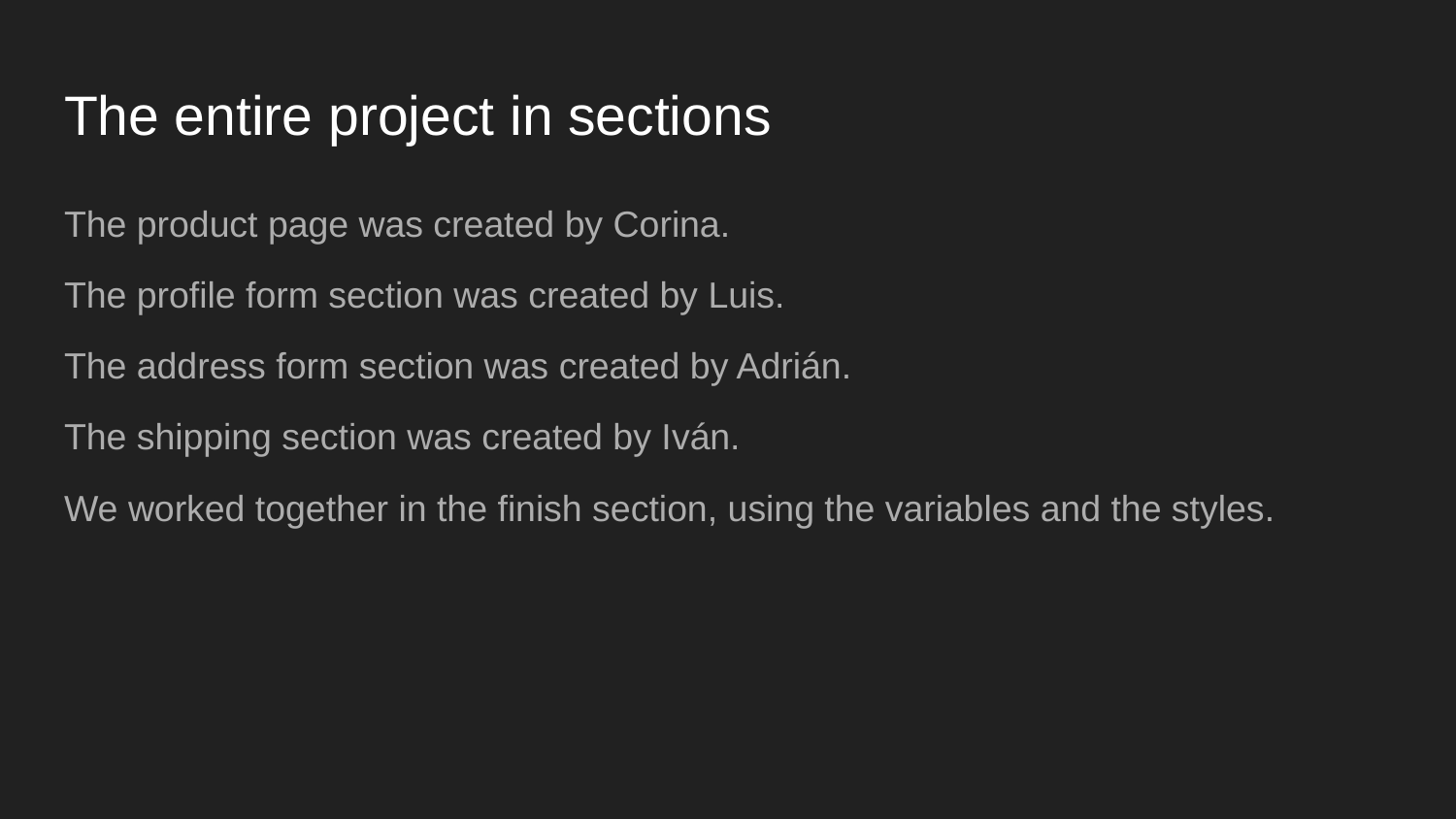

# The entire project in sections
The product page was created by Corina.
The profile form section was created by Luis.
The address form section was created by Adrián.
The shipping section was created by Iván.
We worked together in the finish section, using the variables and the styles.